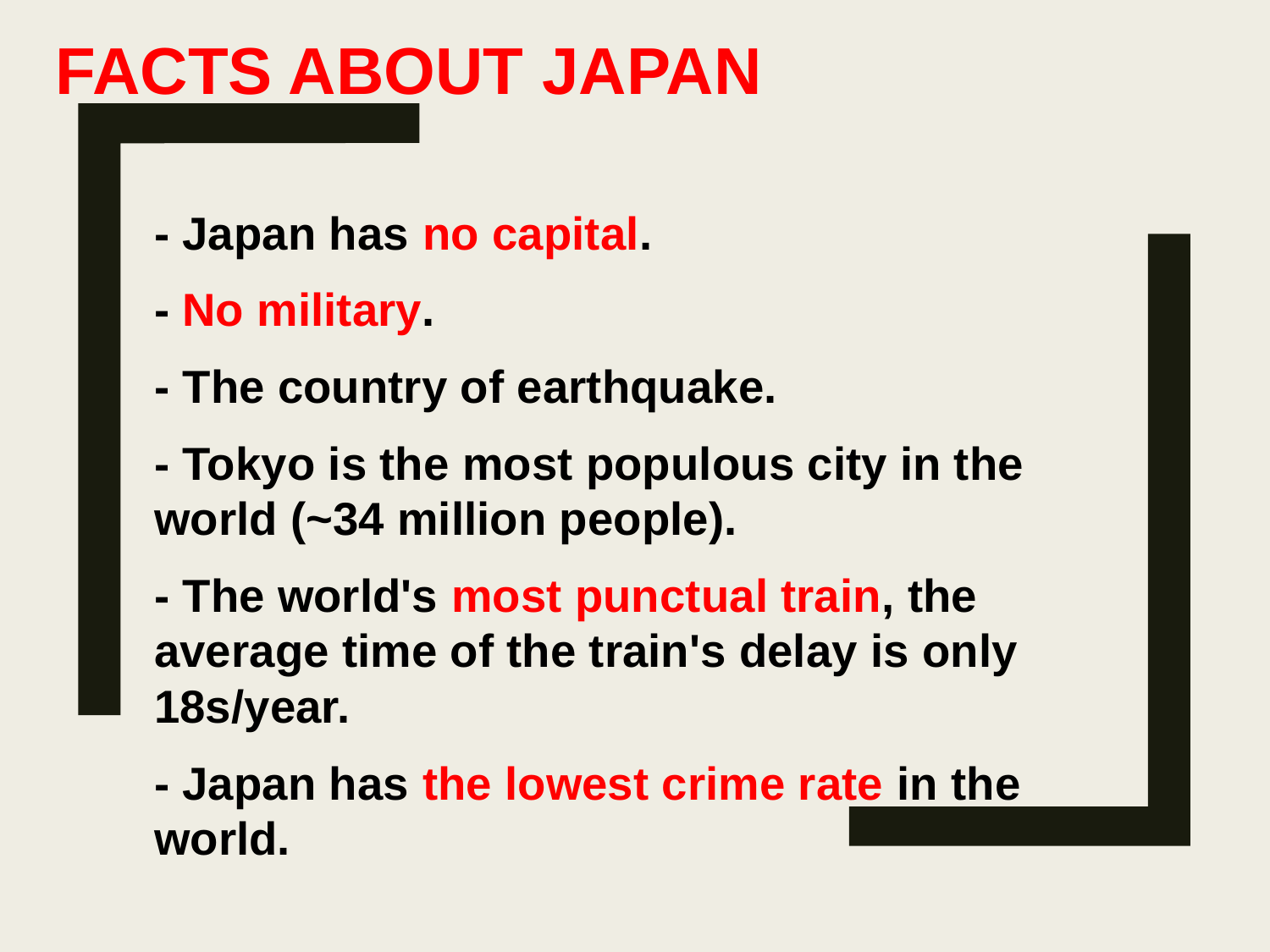

Facts about japan
- Japan has no capital.

- No military.

- The country of earthquake.

- Tokyo is the most populous city in the world (~34 million people).

- The world's most punctual train, the average time of the train's delay is only 18s/year.

- Japan has the lowest crime rate in the world.